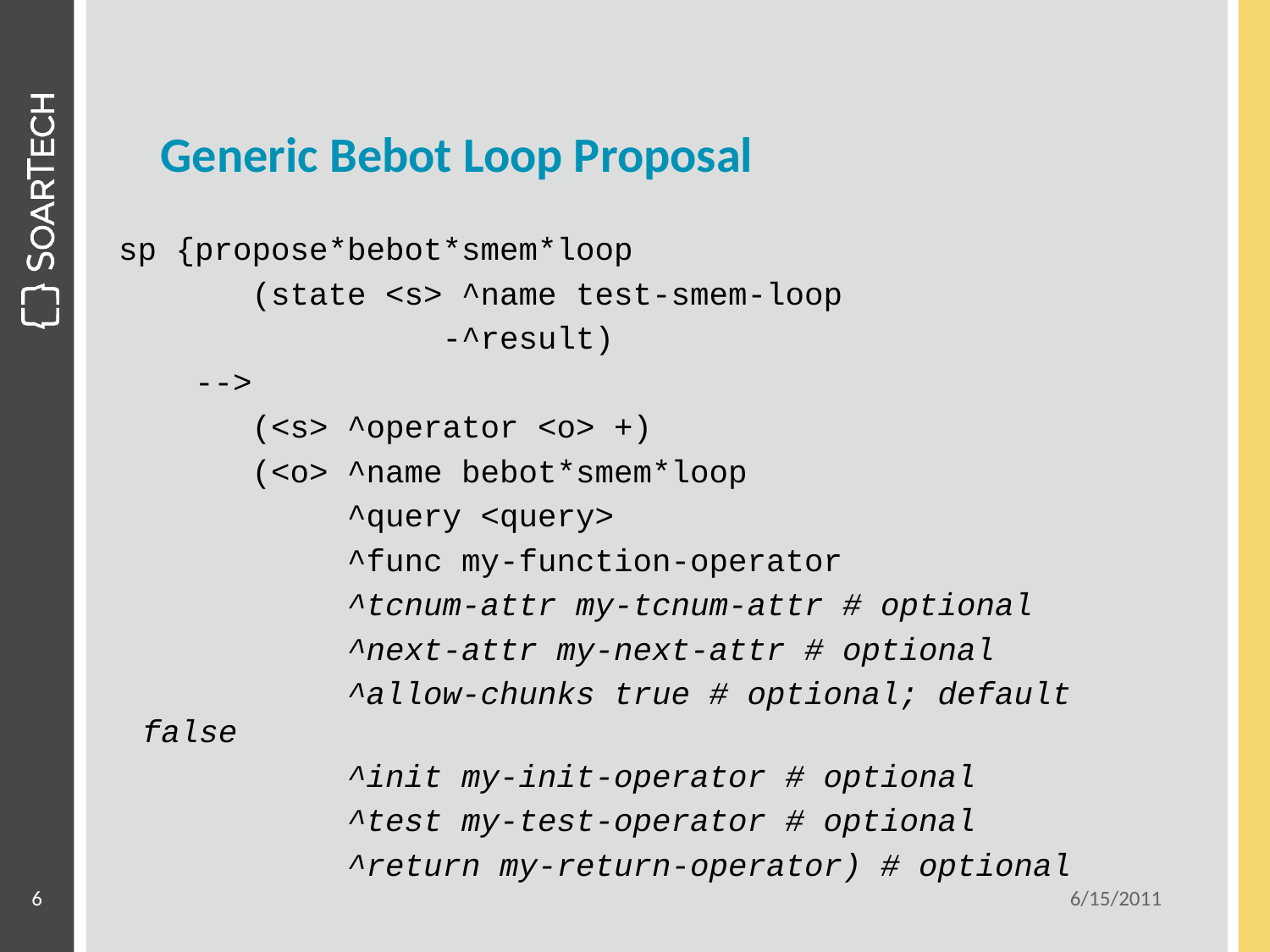

# Generic Bebot Loop Proposal
sp {propose*bebot*smem*loop
       (state <s> ^name test-smem-loop
                 -^result)
    -->
       (<s> ^operator <o> +)
       (<o> ^name bebot*smem*loop
            ^query <query>
            ^func my-function-operator
            ^tcnum-attr my-tcnum-attr # optional
            ^next-attr my-next-attr # optional
            ^allow-chunks true # optional; default false
            ^init my-init-operator # optional
            ^test my-test-operator # optional
            ^return my-return-operator) # optional
6
6/15/2011